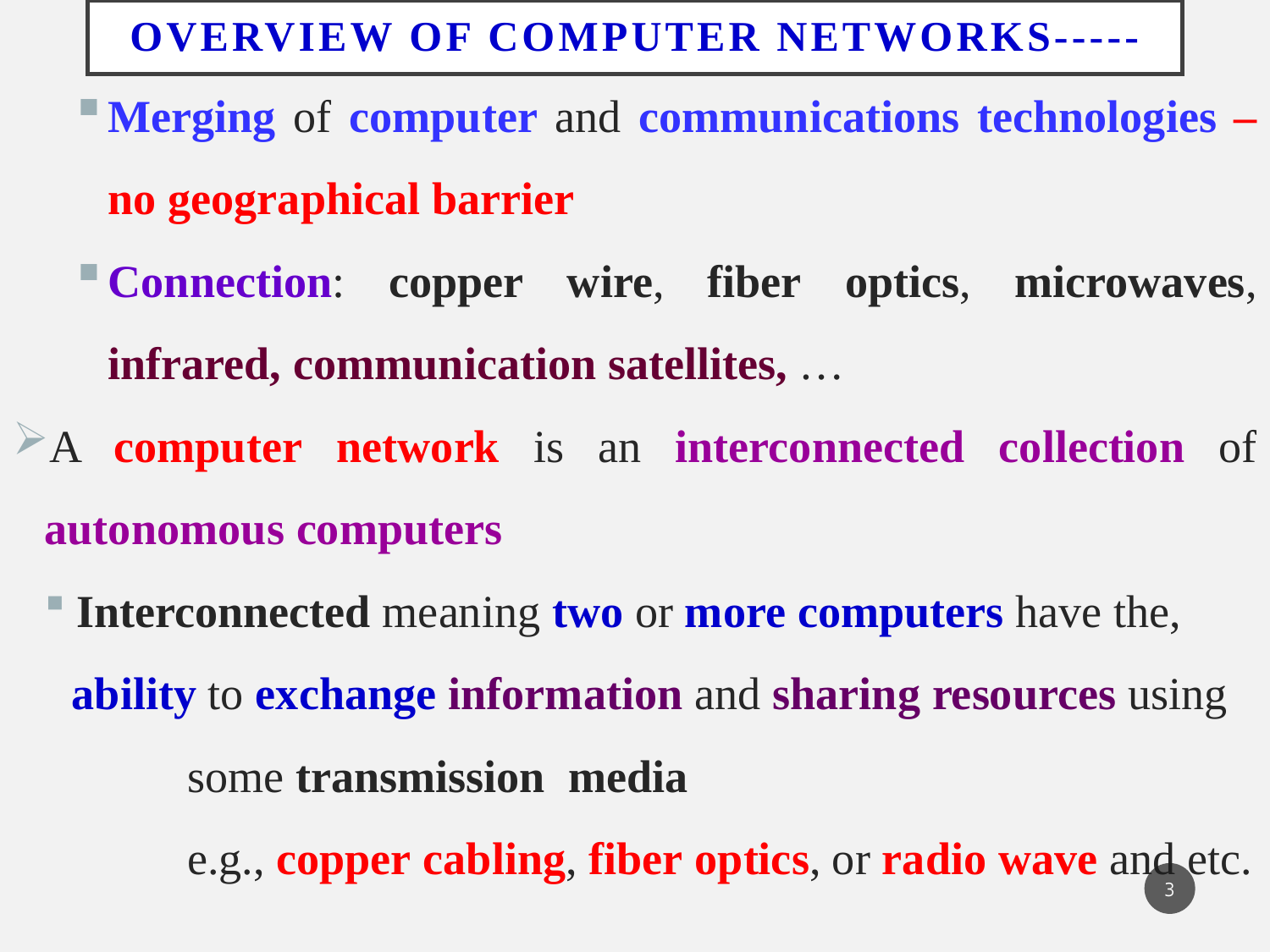

# Overview of Computer Networks-----
Merging of computer and communications technologies – no geographical barrier
Connection: copper wire, fiber optics, microwaves, infrared, communication satellites, …
A computer network is an interconnected collection of autonomous computers
Interconnected meaning two or more computers have the,
 ability to exchange information and sharing resources using
	some transmission  media
	e.g., copper cabling, fiber optics, or radio wave and etc.
3